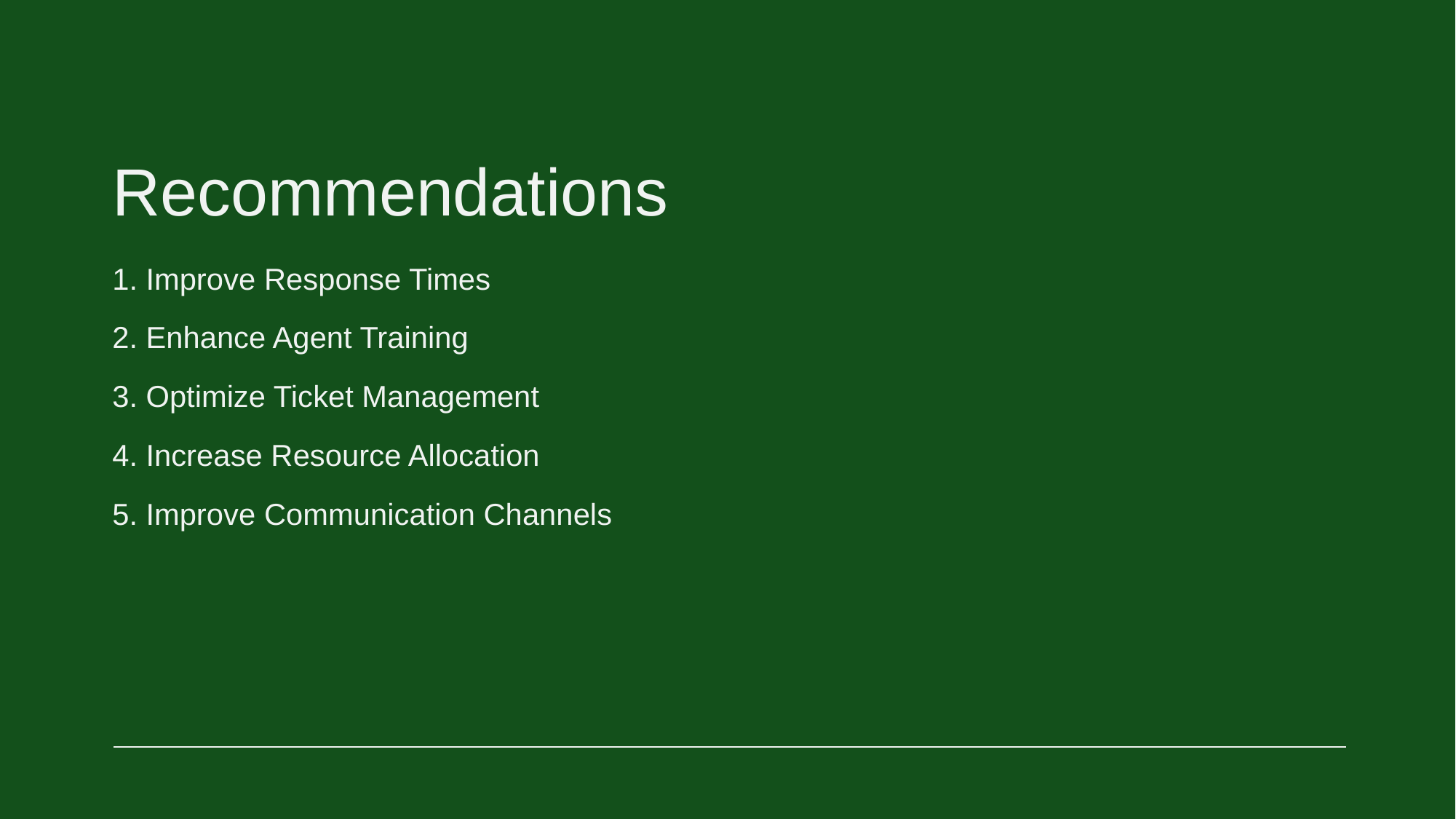

# Recommendations
1. Improve Response Times
2. Enhance Agent Training
3. Optimize Ticket Management
4. Increase Resource Allocation
5. Improve Communication Channels